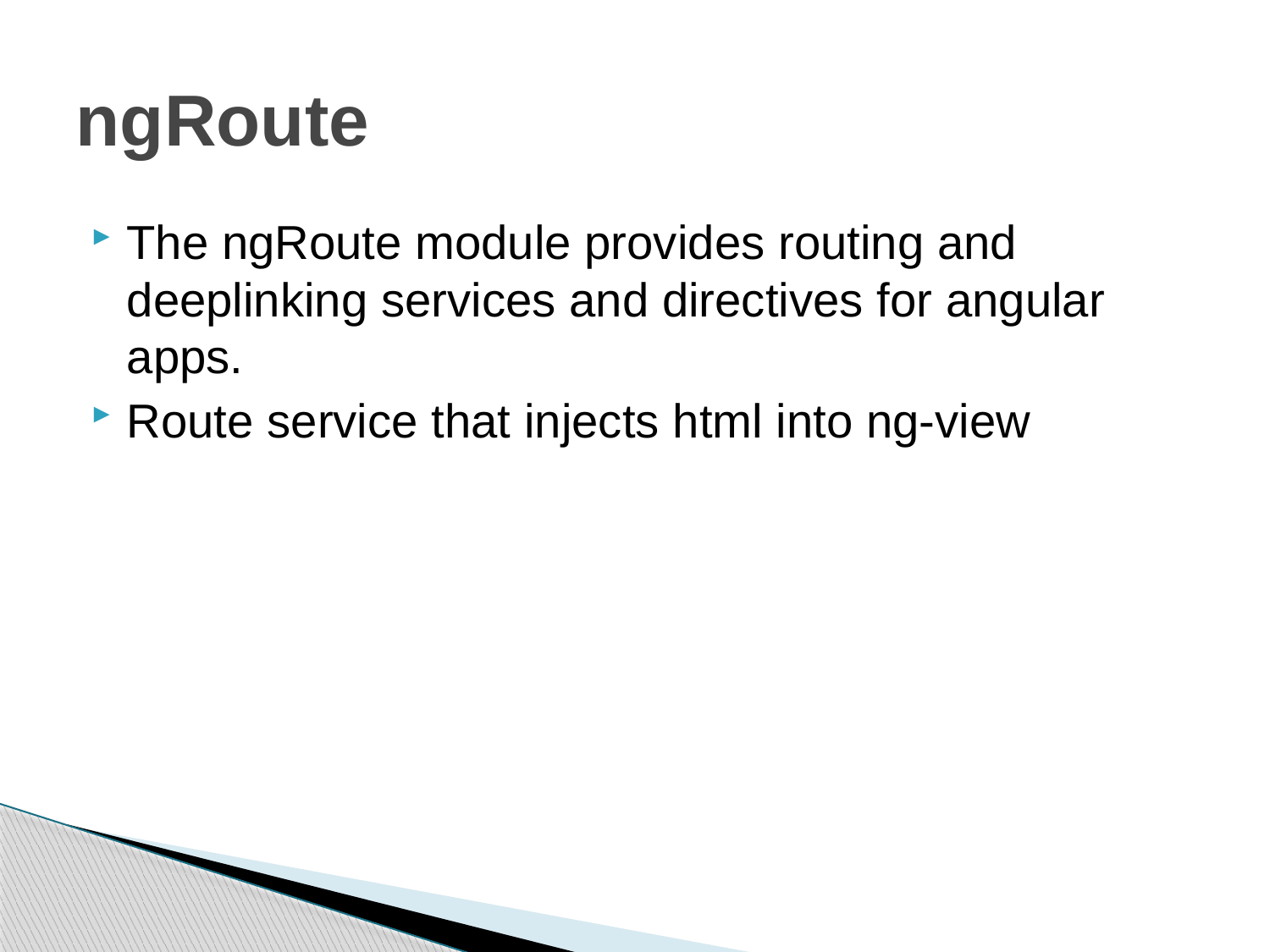

# ngRoute
The ngRoute module provides routing and deeplinking services and directives for angular apps.
Route service that injects html into ng-view